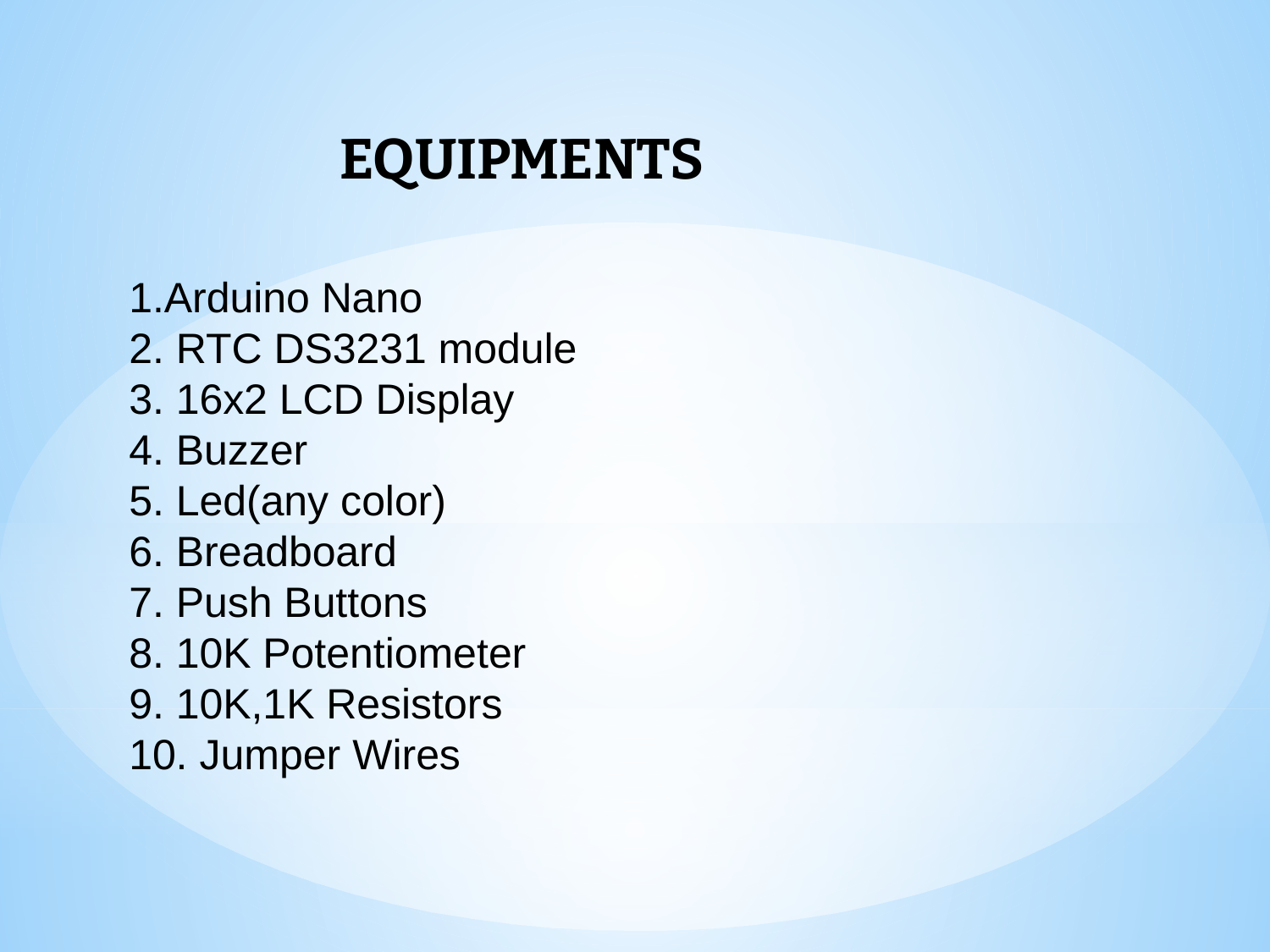

EQUIPMENTS
1.Arduino Nano
2. RTC DS3231 module
3. 16x2 LCD Display
4. Buzzer
5. Led(any color)
6. Breadboard
7. Push Buttons
8. 10K Potentiometer
9. 10K,1K Resistors
10. Jumper Wires